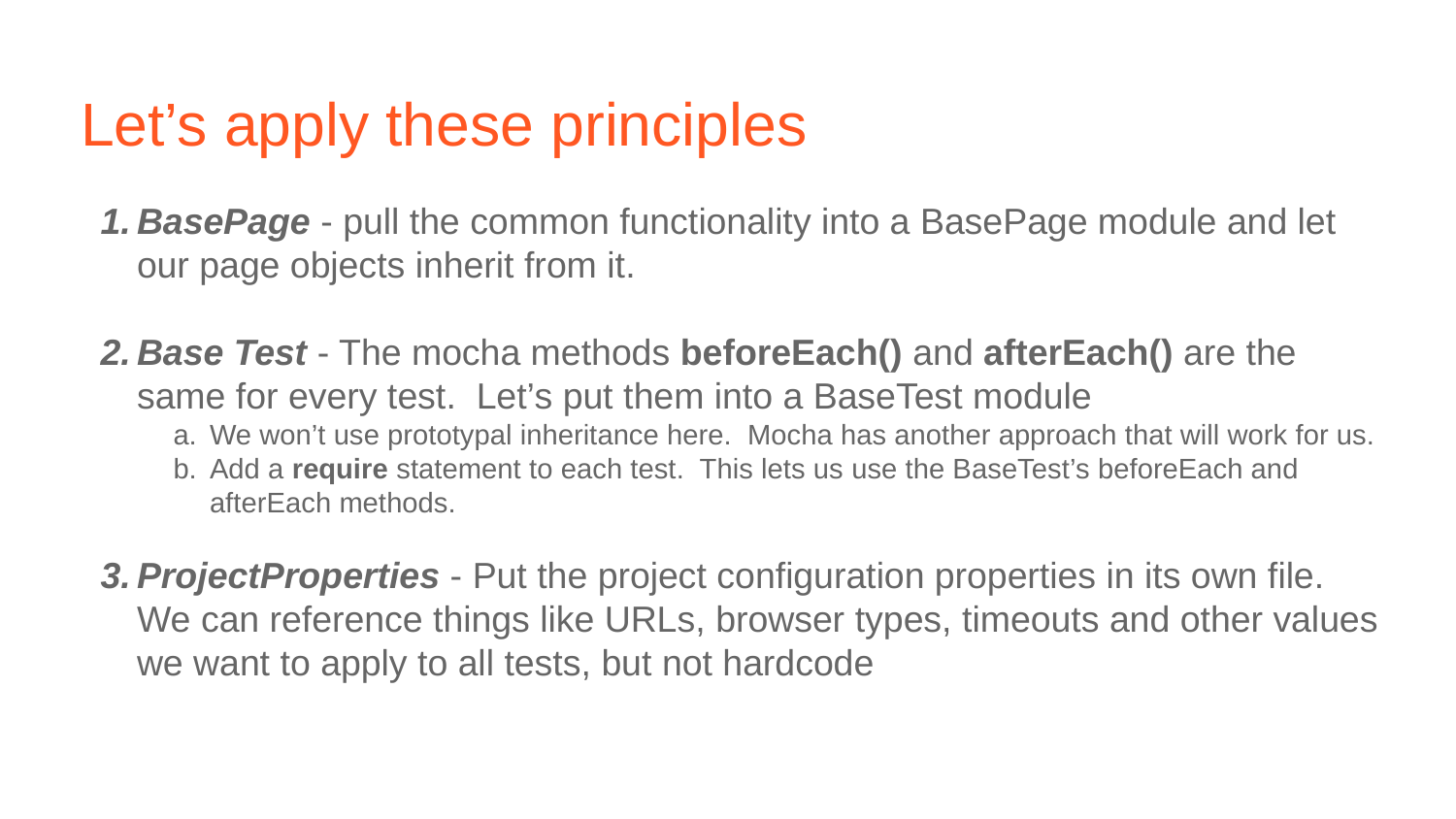

# Let’s apply these principles
BasePage - pull the common functionality into a BasePage module and let our page objects inherit from it.

Base Test - The mocha methods beforeEach() and afterEach() are the same for every test.  Let’s put them into a BaseTest module
We won’t use prototypal inheritance here.  Mocha has another approach that will work for us.
Add a require statement to each test.  This lets us use the BaseTest’s beforeEach and afterEach methods.

ProjectProperties - Put the project configuration properties in its own file.  We can reference things like URLs, browser types, timeouts and other values we want to apply to all tests, but not hardcode